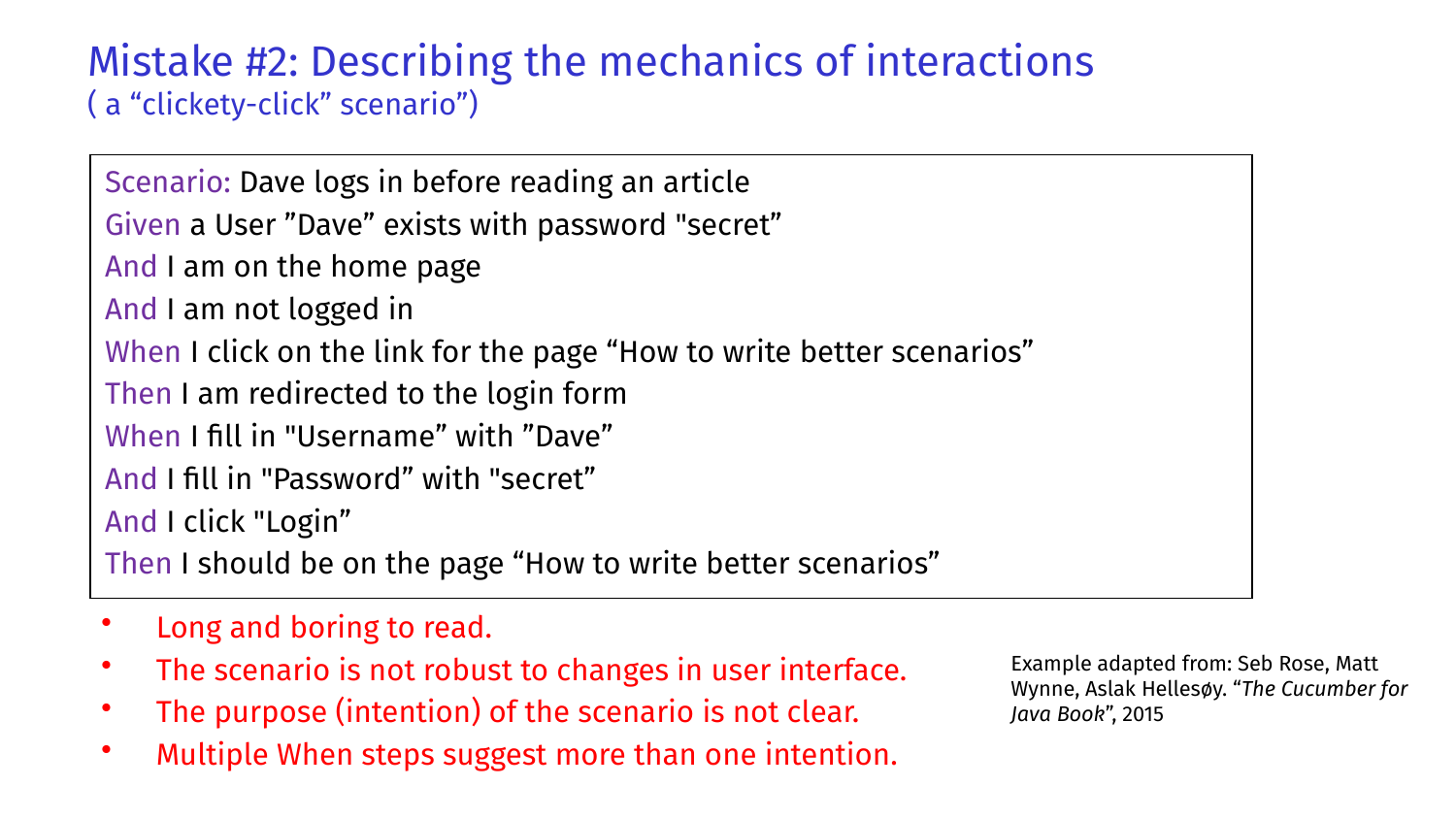

# Mistake #2: Describing the mechanics of interactions ( a “clickety-click” scenario”)
Scenario: Dave logs in before reading an article
Given a User ”Dave” exists with password "secret”
And I am on the home page
And I am not logged in
When I click on the link for the page “How to write better scenarios”
Then I am redirected to the login form
When I fill in "Username” with ”Dave”
And I fill in "Password” with "secret”
And I click "Login”
Then I should be on the page “How to write better scenarios”
Long and boring to read.
The scenario is not robust to changes in user interface.
The purpose (intention) of the scenario is not clear.
Multiple When steps suggest more than one intention.
Example adapted from: Seb Rose, Matt Wynne, Aslak Hellesøy. “The Cucumber for Java Book”, 2015
54